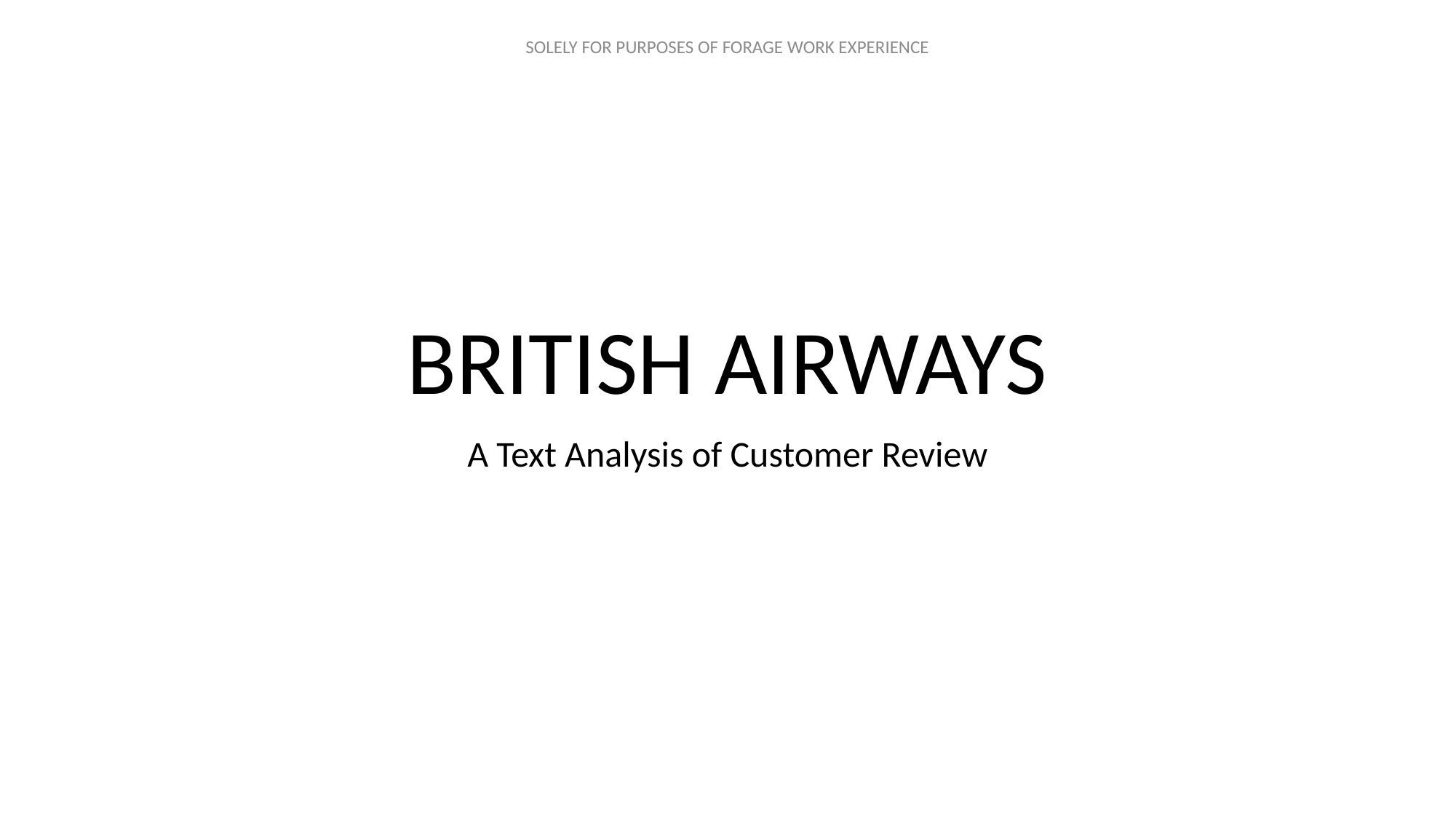

# BRITISH AIRWAYS
A Text Analysis of Customer Review